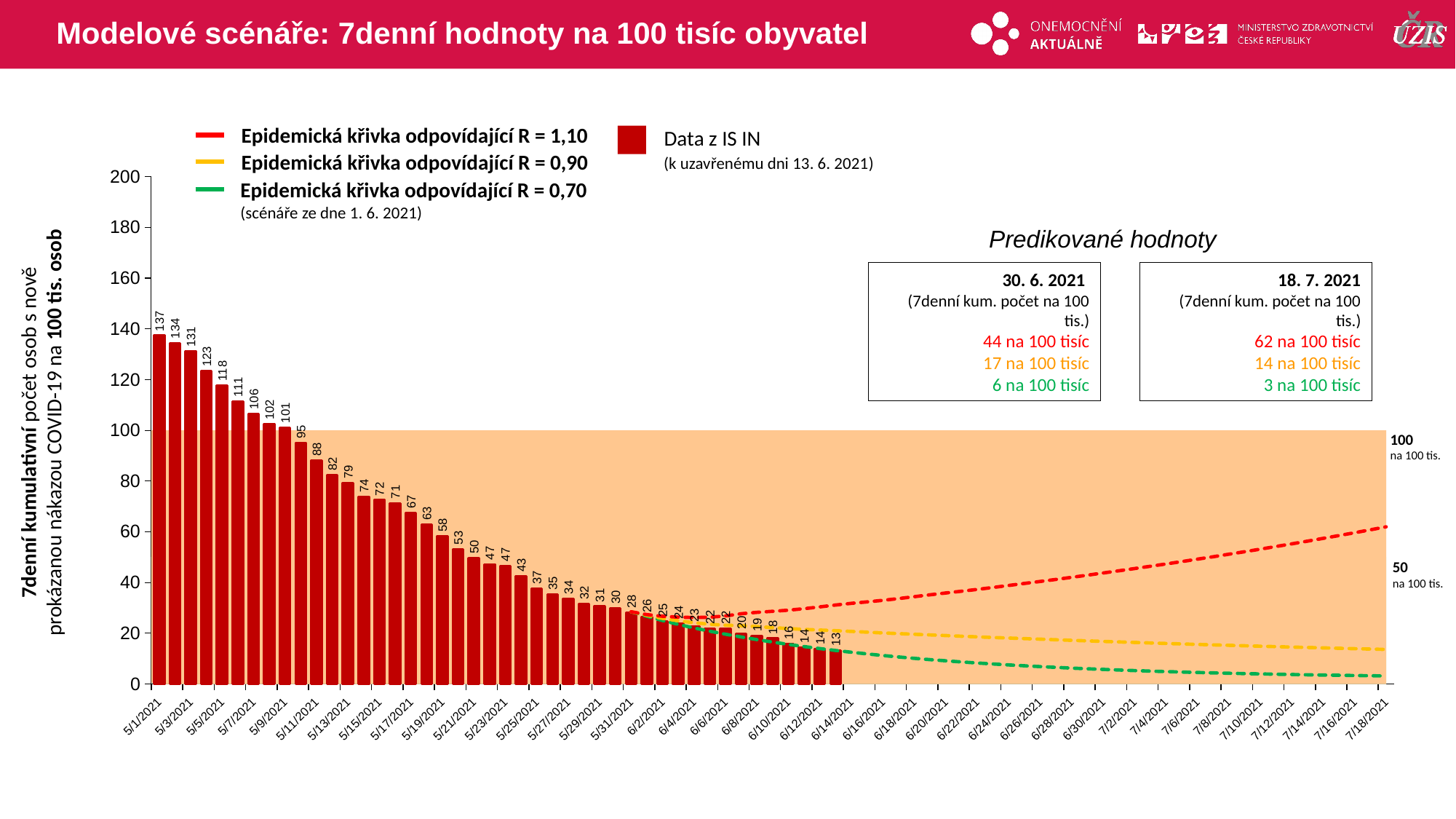

# Modelové scénáře: 7denní hodnoty na 100 tisíc obyvatel

### Chart

| Category | cutoff100 | cutoff50 | Denní počet případů | model | 0,75 | 0,95 | 1,10 |
|---|---|---|---|---|---|---|---|
| 44228 | 100.0 | 50.0 | 444.87938778765437 | None | None | None | None |
| 44229 | 100.0 | 50.0 | 444.44955263037156 | None | None | None | None |
| 44230 | 100.0 | 50.0 | 455.3169067155857 | None | None | None | None |
| 44231 | 100.0 | 50.0 | 456.23264248544893 | None | None | None | None |
| 44232 | 100.0 | 50.0 | 461.55886073873523 | None | None | None | None |
| 44233 | 100.0 | 50.0 | 468.70720628919855 | None | None | None | None |
| 44234 | 100.0 | 50.0 | 467.56720869814427 | None | None | None | None |
| 44235 | 100.0 | 50.0 | 472.78129604083506 | None | None | None | None |
| 44236 | 100.0 | 50.0 | 483.3776670921101 | None | None | None | None |
| 44237 | 100.0 | 50.0 | 482.18160404575804 | None | None | None | None |
| 44238 | 100.0 | 50.0 | 490.6848647659169 | None | None | None | None |
| 44239 | 100.0 | 50.0 | 492.61912297368934 | None | None | None | None |
| 44240 | 100.0 | 50.0 | 495.62796907466867 | None | None | None | None |
| 44241 | 100.0 | 50.0 | 499.63664912845786 | None | None | None | None |
| 44242 | 100.0 | 50.0 | 510.17695472443506 | None | None | None | None |
| 44243 | 100.0 | 50.0 | 531.9023186523135 | None | None | None | None |
| 44244 | 100.0 | 50.0 | 544.9842582217888 | None | None | None | None |
| 44245 | 100.0 | 50.0 | 570.082893710082 | None | None | None | None |
| 44246 | 100.0 | 50.0 | 593.041697654511 | None | None | None | None |
| 44247 | 100.0 | 50.0 | 608.2915014954993 | None | None | None | None |
| 44248 | 100.0 | 50.0 | 619.392461644454 | None | None | None | None |
| 44249 | 100.0 | 50.0 | 642.7997892312651 | None | None | None | None |
| 44250 | 100.0 | 50.0 | 672.991036909104 | None | None | None | None |
| 44251 | 100.0 | 50.0 | 699.6781936308334 | None | None | None | None |
| 44252 | 100.0 | 50.0 | 726.6269891439524 | None | None | None | None |
| 44253 | 100.0 | 50.0 | 759.2290513995946 | None | None | None | None |
| 44254 | 100.0 | 50.0 | 769.0405060767011 | None | None | None | None |
| 44255 | 100.0 | 50.0 | 773.8995122025062 | None | None | None | None |
| 44256 | 100.0 | 50.0 | 782.4494941354131 | None | None | None | None |
| 44257 | 100.0 | 50.0 | 791.2424263746104 | None | None | None | None |
| 44258 | 100.0 | 50.0 | 804.7448568588189 | None | None | None | None |
| 44259 | 100.0 | 50.0 | 805.314855654346 | None | None | None | None |
| 44260 | 100.0 | 50.0 | 790.308002119648 | None | None | None | None |
| 44261 | 100.0 | 50.0 | 802.5209271320081 | None | None | None | None |
| 44262 | 100.0 | 50.0 | 796.8676603894849 | None | None | None | None |
| 44263 | 100.0 | 50.0 | 781.2534310890611 | None | None | None | None |
| 44264 | 100.0 | 50.0 | 767.9846066685934 | None | None | None | None |
| 44265 | 100.0 | 50.0 | 761.4249483987567 | None | None | None | None |
| 44266 | 100.0 | 50.0 | 729.6264910023822 | None | None | None | None |
| 44267 | 100.0 | 50.0 | 746.5115372895548 | None | None | None | None |
| 44268 | 100.0 | 50.0 | 726.8512509651434 | None | None | None | None |
| 44269 | 100.0 | 50.0 | 720.7868375504368 | None | None | None | None |
| 44270 | 100.0 | 50.0 | 720.5625757292457 | None | None | None | None |
| 44271 | 100.0 | 50.0 | 708.0973561680457 | None | None | None | None |
| 44272 | 100.0 | 50.0 | 684.6526516110363 | None | None | None | None |
| 44273 | 100.0 | 50.0 | 679.1862697195054 | None | None | None | None |
| 44274 | 100.0 | 50.0 | 629.9607999680801 | None | None | None | None |
| 44275 | 100.0 | 50.0 | 615.3744373481152 | None | None | None | None |
| 44276 | 100.0 | 50.0 | 606.5628166238187 | None | None | None | None |
| 44277 | 100.0 | 50.0 | 584.2207326876648 | None | None | None | None |
| 44278 | 100.0 | 50.0 | 555.6366947283615 | None | None | None | None |
| 44279 | 100.0 | 50.0 | 525.9406919056527 | None | None | None | None |
| 44280 | 100.0 | 50.0 | 500.38418853242786 | None | None | None | None |
| 44281 | 100.0 | 50.0 | 481.7237361608264 | None | None | None | None |
| 44282 | 100.0 | 50.0 | 467.74474930658715 | None | None | None | None |
| 44283 | 100.0 | 50.0 | 461.69902437697965 | None | None | None | None |
| 44284 | 100.0 | 50.0 | 449.52347633481804 | None | None | None | None |
| 44285 | 100.0 | 50.0 | 427.67663725379435 | None | None | None | None |
| 44286 | 100.0 | 50.0 | 412.8660128126385 | None | None | None | None |
| 44287 | 100.0 | 50.0 | 397.15834108671856 | None | None | None | None |
| 44288 | 100.0 | 50.0 | 360.94940120692104 | None | None | None | None |
| 44289 | 100.0 | 50.0 | 344.03632219209953 | None | None | None | None |
| 44290 | 100.0 | 50.0 | 345.72763009358164 | None | None | None | None |
| 44291 | 100.0 | 50.0 | 294.1754439472996 | None | None | None | None |
| 44292 | 100.0 | 50.0 | 265.71288114114134 | None | None | None | None |
| 44293 | 100.0 | 50.0 | 263.71321323552155 | None | None | None | None |
| 44294 | 100.0 | 50.0 | 254.72405190278212 | None | None | None | None |
| 44295 | 100.0 | 50.0 | 263.90009808651405 | None | None | None | None |
| 44296 | 100.0 | 50.0 | 264.31124475869757 | None | None | None | None |
| 44297 | 100.0 | 50.0 | 255.52765676204987 | None | None | None | None |
| 44298 | 100.0 | 50.0 | 278.4117067660819 | None | None | None | None |
| 44299 | 100.0 | 50.0 | 273.46860245733023 | None | None | None | None |
| 44300 | 100.0 | 50.0 | 242.29620931178067 | None | None | None | None |
| 44301 | 100.0 | 50.0 | 223.42083936153782 | None | None | None | None |
| 44302 | 100.0 | 50.0 | 208.45136279703829 | None | None | None | None |
| 44303 | 100.0 | 50.0 | 202.25612998663678 | None | None | None | None |
| 44304 | 100.0 | 50.0 | 200.83580511909378 | None | None | None | None |
| 44305 | 100.0 | 50.0 | 195.91138929544132 | None | None | None | None |
| 44306 | 100.0 | 50.0 | 184.33387277645573 | None | None | None | None |
| 44307 | 100.0 | 50.0 | 177.18552722599244 | None | None | None | None |
| 44308 | 100.0 | 50.0 | 171.25193320698048 | None | None | None | None |
| 44309 | 100.0 | 50.0 | 165.49587979641137 | None | None | None | None |
| 44310 | 100.0 | 50.0 | 163.3186712823487 | None | None | None | None |
| 44311 | 100.0 | 50.0 | 163.24391734195171 | None | None | None | None |
| 44312 | 100.0 | 50.0 | 156.12360451913733 | None | None | None | None |
| 44313 | 100.0 | 50.0 | 150.7319765680036 | None | None | None | None |
| 44314 | 100.0 | 50.0 | 146.40559226752717 | None | None | None | None |
| 44315 | 100.0 | 50.0 | 142.67723949022673 | None | None | None | None |
| 44316 | 100.0 | 50.0 | 138.6218382236894 | None | None | None | None |
| 44317 | 100.0 | 50.0 | 137.34167699439072 | None | None | None | None |
| 44318 | 100.0 | 50.0 | 134.37955210615957 | None | None | None | None |
| 44319 | 100.0 | 50.0 | 131.0156247882945 | None | None | None | None |
| 44320 | 100.0 | 50.0 | 123.31596892740336 | None | None | None | None |
| 44321 | 100.0 | 50.0 | 117.56925975938388 | None | None | None | None |
| 44322 | 100.0 | 50.0 | 111.43009240428015 | None | None | None | None |
| 44323 | 100.0 | 50.0 | 106.48698809552845 | None | None | None | None |
| 44324 | 100.0 | 50.0 | 102.31945591839562 | None | None | None | None |
| 44325 | 100.0 | 50.0 | 101.15142559969246 | None | None | None | None |
| 44326 | 100.0 | 50.0 | 94.84406187869548 | None | None | None | None |
| 44327 | 100.0 | 50.0 | 88.06948603021723 | None | None | None | None |
| 44328 | 100.0 | 50.0 | 82.3788423174955 | None | None | None | None |
| 44329 | 100.0 | 50.0 | 79.11770166767631 | None | None | None | None |
| 44330 | 100.0 | 50.0 | 73.63263129104634 | None | None | None | None |
| 44331 | 100.0 | 50.0 | 72.43656824469431 | None | None | None | None |
| 44332 | 100.0 | 50.0 | 71.25919368344154 | None | None | None | None |
| 44333 | 100.0 | 50.0 | 67.37198878279747 | None | None | None | None |
| 44334 | 100.0 | 50.0 | 62.78396569093152 | None | None | None | None |
| 44335 | 100.0 | 50.0 | 58.242663811813685 | None | None | None | None |
| 44336 | 100.0 | 50.0 | 53.150051622267966 | None | None | None | None |
| 44337 | 100.0 | 50.0 | 49.5992394534104 | None | None | None | None |
| 44338 | 100.0 | 50.0 | 47.132359420309356 | None | None | None | None |
| 44339 | 100.0 | 50.0 | 46.56236062478222 | None | None | None | None |
| 44340 | 100.0 | 50.0 | 42.525647843344146 | None | None | None | None |
| 44341 | 100.0 | 50.0 | 37.48910110909618 | None | None | None | None |
| 44342 | 100.0 | 50.0 | 35.24648289718614 | None | None | None | None |
| 44343 | 100.0 | 50.0 | 33.62992893610098 | None | None | None | None |
| 44344 | 100.0 | 50.0 | 31.583539817733072 | None | None | None | None |
| 44345 | 100.0 | 50.0 | 30.546328894724677 | None | None | None | None |
| 44346 | 100.0 | 50.0 | 29.761412520556167 | None | None | None | None |
| 44347 | 100.0 | 50.0 | 28.042071891425135 | None | 28.462562806158267 | 28.462562806158267 | 28.462562806158267 |
| 44348 | 100.0 | 50.0 | 26.33207550484373 | None | 26.65912399408061 | 26.995516725867116 | 27.331909457653623 |
| 44349 | 100.0 | 50.0 | 24.5753579055142 | None | 24.986504577697705 | 25.827486407163967 | 26.67781247917986 |
| 44350 | 100.0 | 50.0 | 23.818474258994556 | None | 23.4633930421088 | 24.893062152201452 | 26.33207550484373 |
| 44351 | 100.0 | 50.0 | 22.57568999989441 | None | 22.061756659665026 | 24.11749002058256 | 26.173223381500097 |
| 44352 | 100.0 | 50.0 | 21.921593021420648 | None | 20.781595430366377 | 23.528802739956177 | 26.31338701974448 |
| 44353 | 100.0 | 50.0 | 21.772085140626643 | None | 19.604220869113608 | 23.145688795421545 | 26.80863187487461 |
| 44354 | 100.0 | 50.0 | 19.75372874990761 | None | 18.51094449080746 | 22.968148186978667 | 27.686990674539377 |
| 44355 | 100.0 | 50.0 | 18.884714192792465 | None | 17.473733567799066 | 22.61306697009291 | 28.228956742417637 |
| 44356 | 100.0 | 50.0 | 17.95028993782995 | None | 16.492588100088422 | 22.201920297909403 | 28.630759172051523 |
| 44357 | 100.0 | 50.0 | 15.76373718121766 | None | 15.576852330225158 | 21.81880635337477 | 29.069938571883903 |
| 44358 | 100.0 | 50.0 | 14.464887466819764 | None | 14.726526258209267 | 21.501102106687515 | 29.667970095059914 |
| 44359 | 100.0 | 50.0 | 13.736036547948999 | None | 13.932265641491126 | 21.23946331529801 | 30.368788286281802 |
| 44360 | 100.0 | 50.0 | 13.23144745026924 | None | 13.184726237521115 | 20.987168766458133 | 31.097639205152564 |
| 44361 | 100.0 | 50.0 | None | None | 12.493252288848852 | 20.716185732519 | 31.76108042617595 |
| 44362 | 100.0 | 50.0 | None | None | 11.829811067825464 | 20.40782572838137 | 32.34042346425271 |
| 44363 | 100.0 | 50.0 | None | None | 11.213091059550203 | 20.108809966793366 | 32.947799229978344 |
| 44364 | 100.0 | 50.0 | None | None | 10.633748021473442 | 19.82848269030461 | 33.63927317865061 |
| 44365 | 100.0 | 50.0 | None | None | 10.091781953595182 | 19.585532384014353 | 34.39615682517025 |
| 44366 | 100.0 | 50.0 | None | None | 9.587192855915424 | 19.333237835174476 | 35.13435198659064 |
| 44367 | 100.0 | 50.0 | None | None | 9.119980728434166 | 19.07159904378497 | 35.84451442036215 |
| 44368 | 100.0 | 50.0 | None | None | 8.671457086052158 | 18.809960252395467 | 36.54533261158404 |
| 44369 | 100.0 | 50.0 | None | None | 8.26031041386865 | 18.557665703555585 | 37.25549504535555 |
| 44370 | 100.0 | 50.0 | None | None | 7.867852226784393 | 18.31471539726533 | 38.021722934424815 |
| 44371 | 100.0 | 50.0 | None | None | 7.503426767349012 | 18.090453576074328 | 38.815983551142956 |
| 44372 | 100.0 | 50.0 | None | None | 7.167034035562505 | 17.866191754883324 | 39.6102441678611 |
| 44373 | 100.0 | 50.0 | None | None | 6.839985546325624 | 17.64192993369232 | 40.39516054202961 |
| 44374 | 100.0 | 50.0 | None | None | 6.531625542187993 | 17.417668112501318 | 41.18942115874775 |
| 44375 | 100.0 | 50.0 | None | None | 6.241954023149614 | 17.19340629131031 | 42.01171450311477 |
| 44376 | 100.0 | 50.0 | None | None | 5.980315231760109 | 16.978488712668934 | 42.86204057513065 |
| 44377 | 100.0 | 50.0 | None | None | 5.728020682920229 | 16.77291537657718 | 43.73105513224579 |
| 44378 | 100.0 | 50.0 | None | None | 5.494414619179599 | 16.567342040485425 | 44.590725446811305 |
| 44379 | 100.0 | 50.0 | None | None | 5.270152797988596 | 16.361768704393672 | 45.46908424647608 |
| 44380 | 100.0 | 50.0 | None | None | 5.064579461896842 | 16.15619536830192 | 46.36613153124009 |
| 44381 | 100.0 | 50.0 | None | None | 4.868350368354713 | 15.95996627475979 | 47.28186730110336 |
| 44382 | 100.0 | 50.0 | None | None | 4.6908097599118355 | 15.773081423767286 | 48.216291556065876 |
| 44383 | 100.0 | 50.0 | None | None | 4.513269151468958 | 15.586196572774783 | 49.17874853867727 |
| 44384 | 100.0 | 50.0 | None | None | 4.363761270674955 | 15.39931172178228 | 50.14120552128866 |
| 44385 | 100.0 | 50.0 | None | None | 4.214253389880952 | 15.221771113339402 | 51.13169523154893 |
| 44386 | 100.0 | 50.0 | None | None | 4.083433994186199 | 15.044230504896523 | 52.122184941809195 |
| 44387 | 100.0 | 50.0 | None | None | 3.9526145984914467 | 14.87603413900327 | 53.14070737971834 |
| 44388 | 100.0 | 50.0 | None | None | 3.8311394453463197 | 14.707837773110016 | 54.17791830272673 |
| 44389 | 100.0 | 50.0 | None | None | 3.7190085347508175 | 14.539641407216765 | 55.22447346828476 |
| 44390 | 100.0 | 50.0 | None | None | 3.6068776241553153 | 14.371445041323511 | 56.28971711894202 |
| 44391 | 100.0 | 50.0 | None | None | 3.504090956109439 | 14.212592917979883 | 57.38299349724817 |
| 44392 | 100.0 | 50.0 | None | None | 3.4106485306131873 | 14.053740794636255 | 58.48561411810393 |
| 44393 | 100.0 | 50.0 | None | None | 3.3172061051169357 | 13.894888671292627 | 59.61626746660858 |
| 44394 | 100.0 | 50.0 | None | None | 3.223763679620683 | 13.745380790498624 | 60.76560930021248 |
| 44395 | 100.0 | 50.0 | None | None | 3.1490097392236827 | 13.595872909704621 | 61.93363961891562 |
Epidemická křivka odpovídající R = 1,10
Data z IS IN

Epidemická křivka odpovídající R = 0,90
(k uzavřenému dni 13. 6. 2021)
Epidemická křivka odpovídající R = 0,70
(scénáře ze dne 1. 6. 2021)
Predikované hodnoty
30. 6. 2021
(7denní kum. počet na 100 tis.)
44 na 100 tisíc
17 na 100 tisíc
6 na 100 tisíc
18. 7. 2021
(7denní kum. počet na 100 tis.)
62 na 100 tisíc
14 na 100 tisíc
3 na 100 tisíc
7denní kumulativní počet osob s nově prokázanou nákazou COVID-19 na 100 tis. osob
100
na 100 tis.
50
na 100 tis.